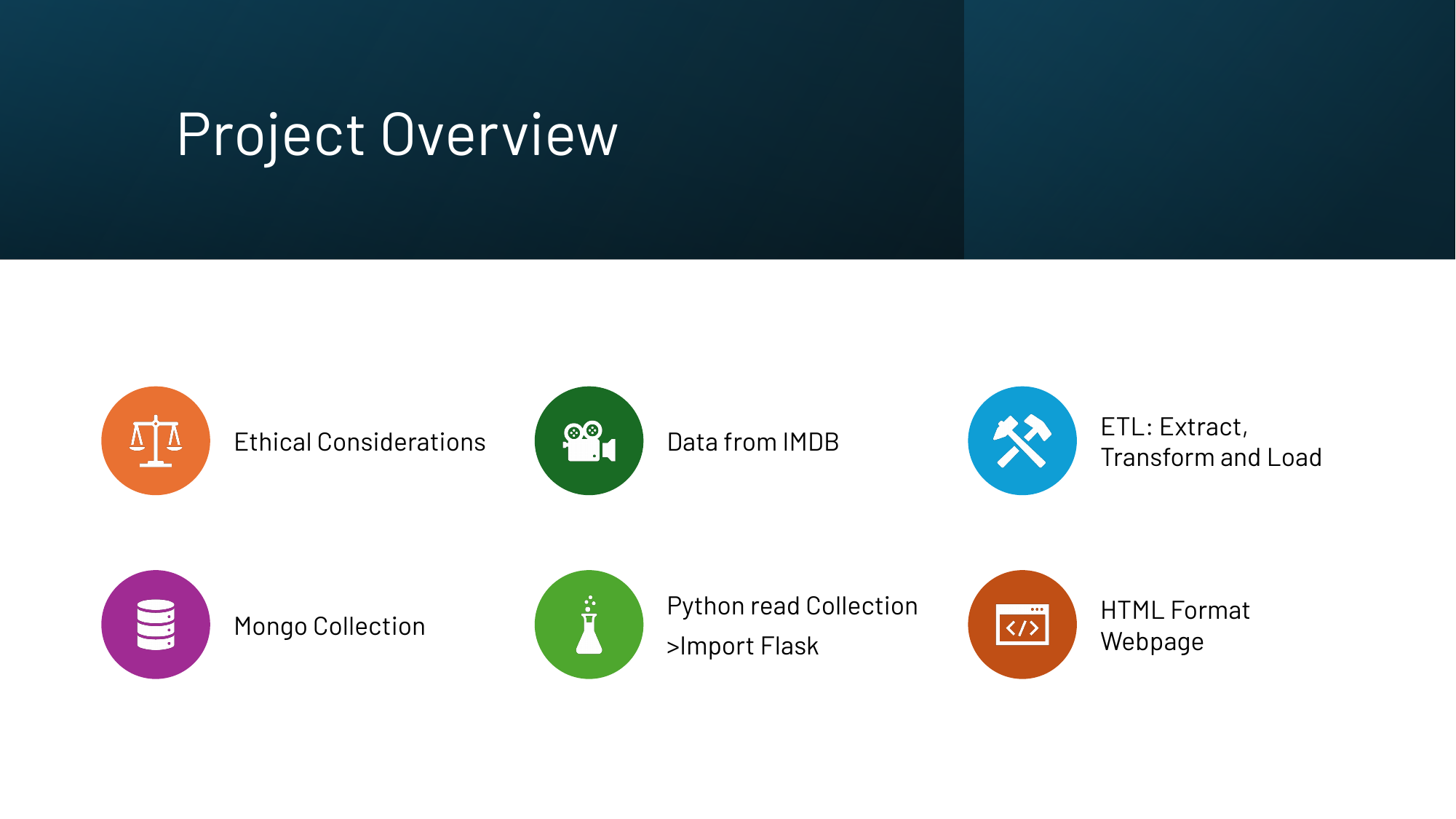

# Project Overview
Ethical Considerations
Data from IMDB
ETL: Extract, Transform and Load
Mongo Collection
Python read Collection
>Import Flask
HTML Format Webpage